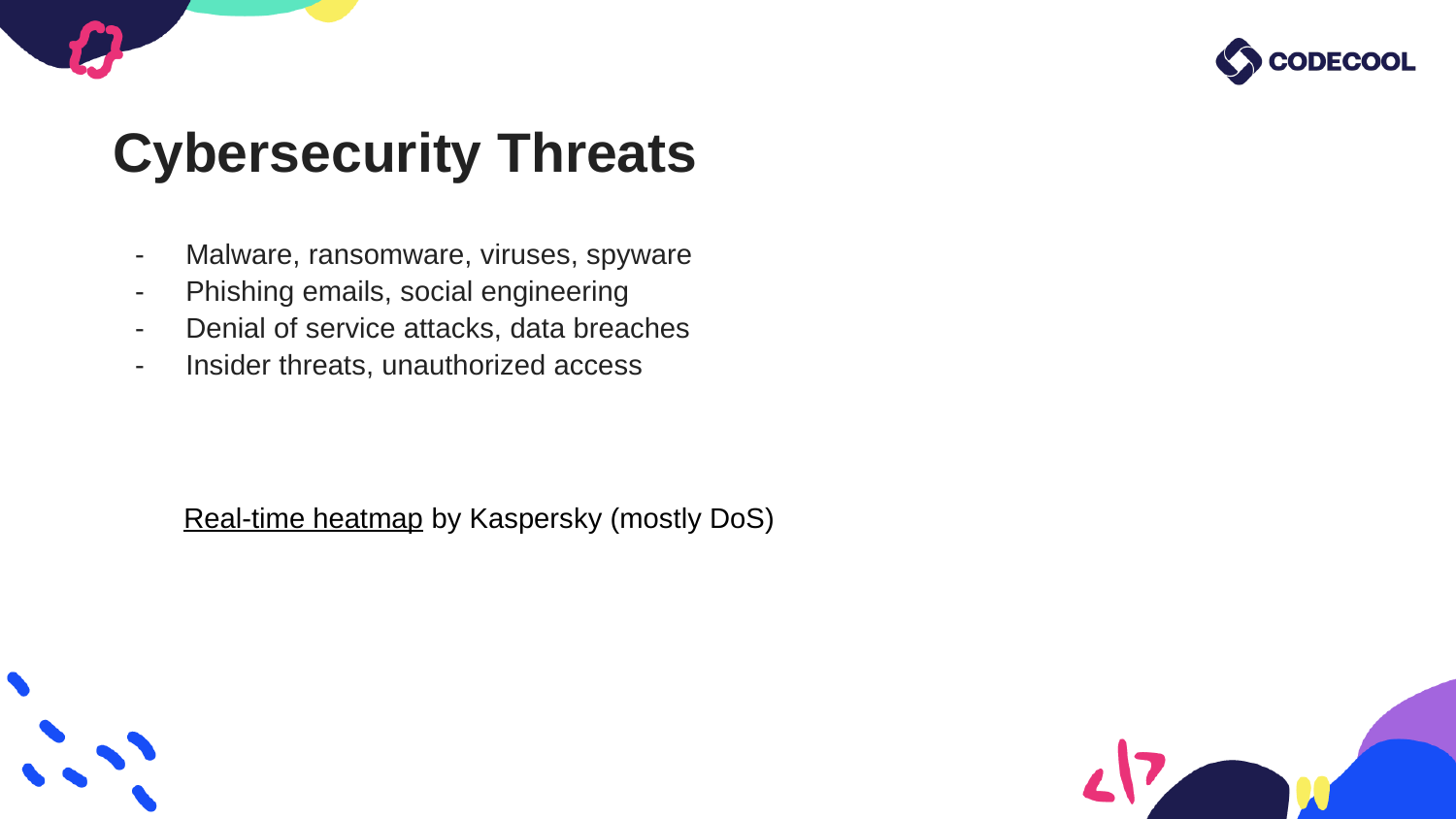

# Cybersecurity Threats
Malware, ransomware, viruses, spyware
Phishing emails, social engineering
Denial of service attacks, data breaches
Insider threats, unauthorized access

Real-time heatmap by Kaspersky (mostly DoS)